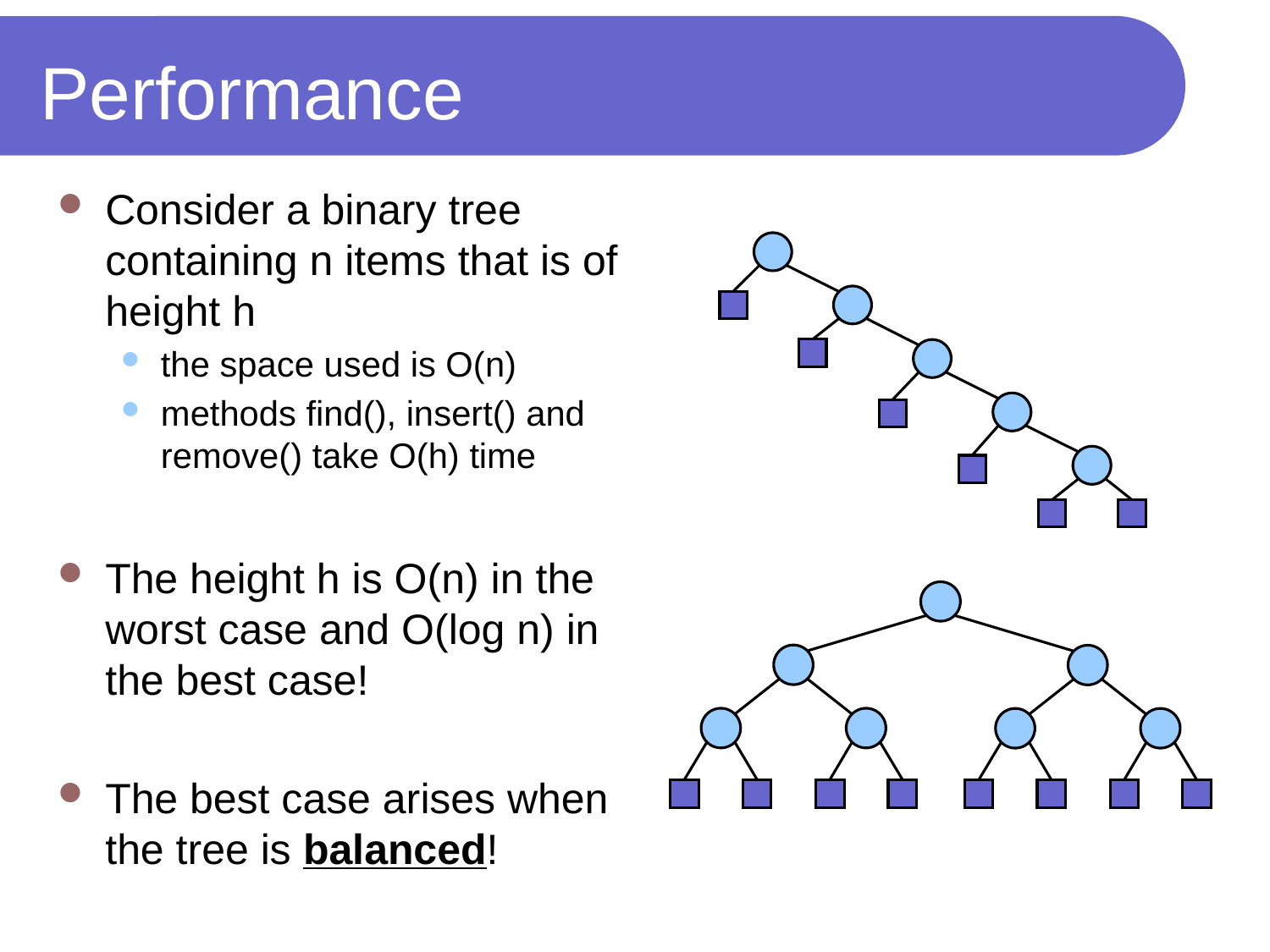

# Performance
Consider a binary tree containing n items that is of height h
the space used is O(n)
methods find(), insert() and remove() take O(h) time

The height h is O(n) in the worst case and O(log n) in the best case!

The best case arises when the tree is balanced!